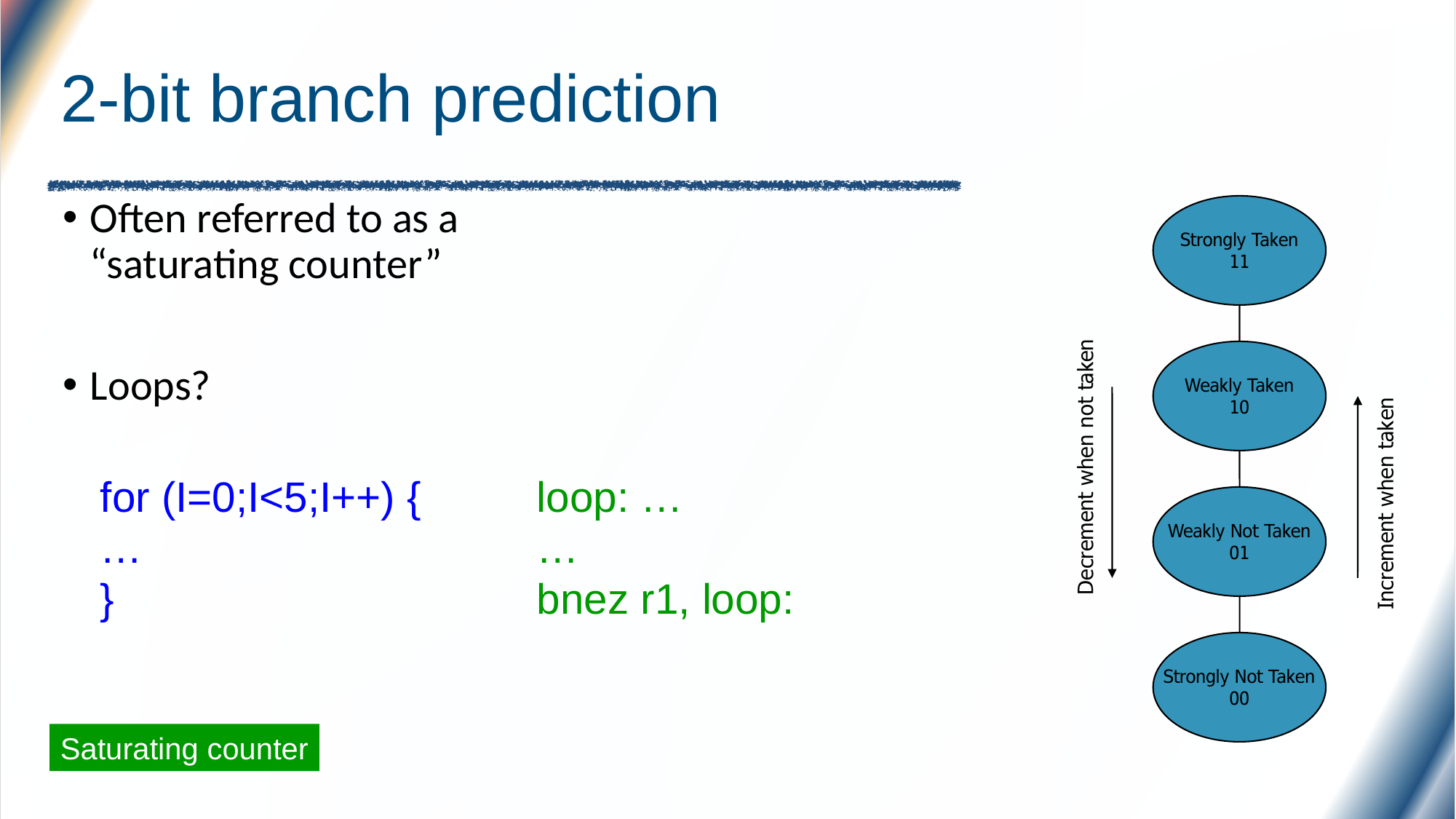

# 2-bit branch prediction
Often referred to as a “saturating counter”

Loops?
Strongly Taken
11

Weakly Taken
10

Decrement when not taken
for (I=0;I<5;I++) {		loop: …
…				…
}				bnez r1, loop:
Increment when taken
Weakly Not Taken
01
Strongly Not Taken
00
Saturating counter